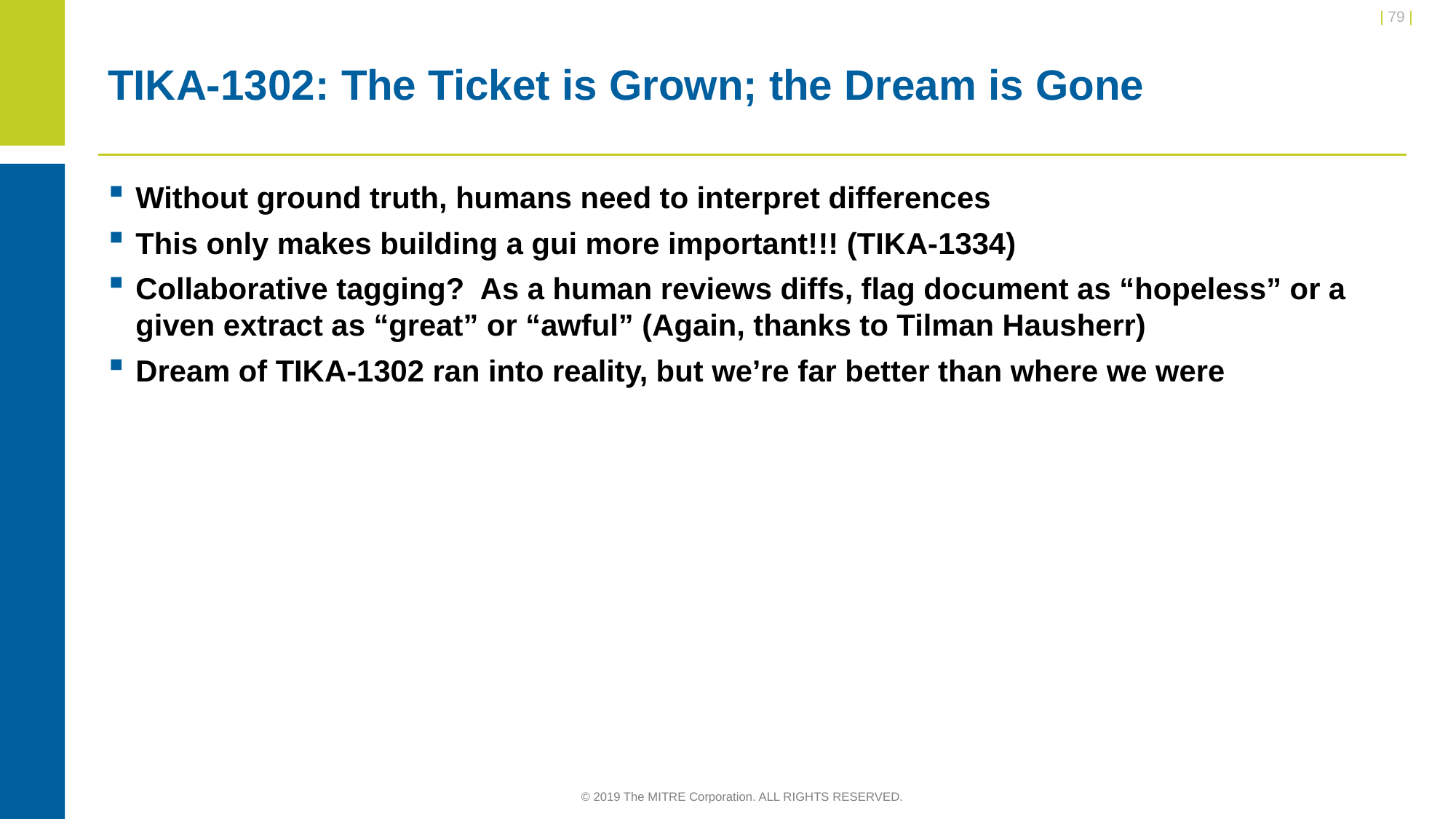

| 79 |
# TIKA-1302: The Ticket is Grown; the Dream is Gone
Without ground truth, humans need to interpret differences
This only makes building a gui more important!!! (TIKA-1334)
Collaborative tagging?  As a human reviews diffs, flag document as “hopeless” or a given extract as “great” or “awful” (Again, thanks to Tilman Hausherr)
Dream of TIKA-1302 ran into reality, but we’re far better than where we were